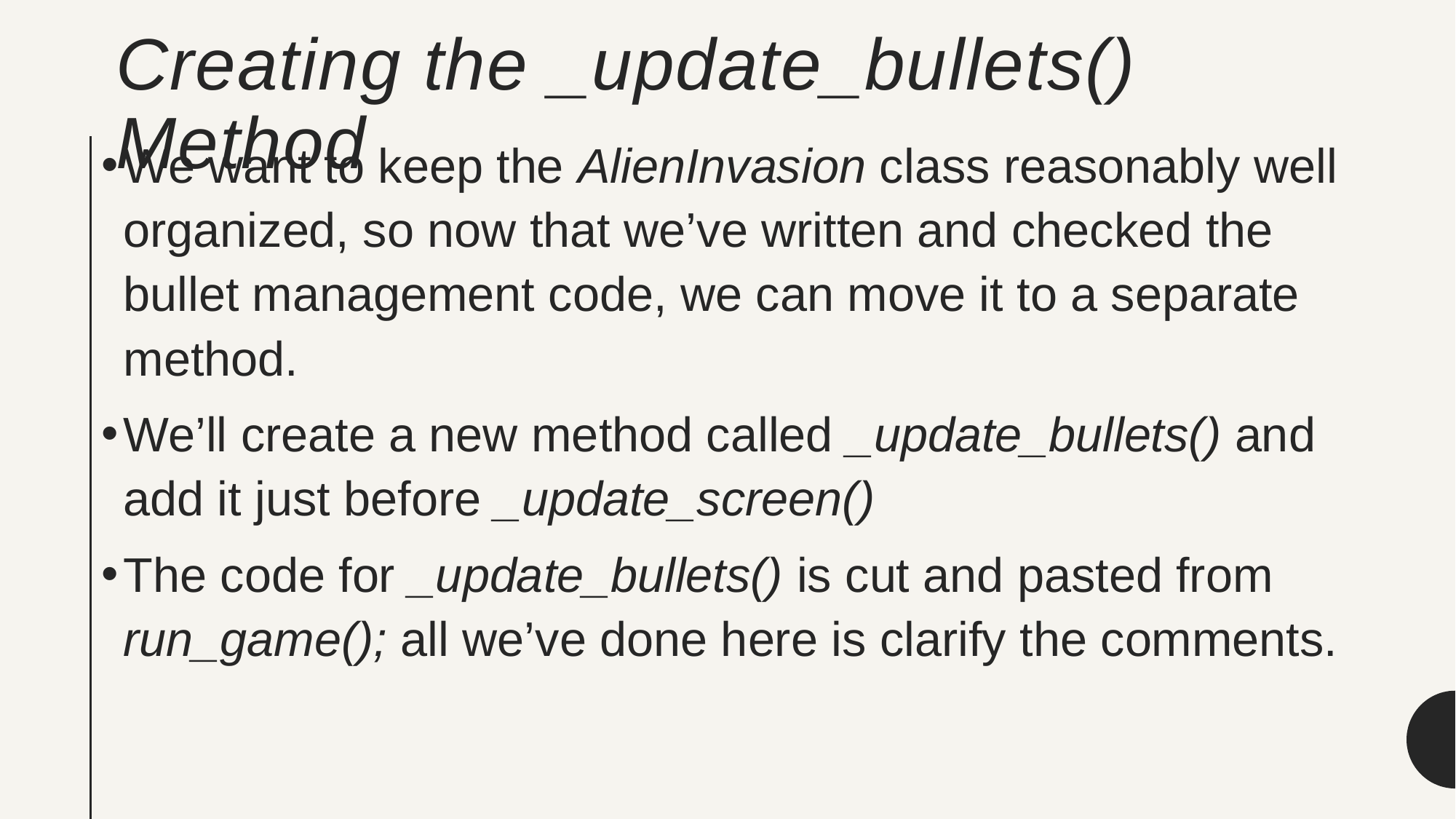

# Creating the _update_bullets() Method
We want to keep the AlienInvasion class reasonably well organized, so now that we’ve written and checked the bullet management code, we can move it to a separate method.
We’ll create a new method called _update_bullets() and add it just before _update_screen()
The code for _update_bullets() is cut and pasted from run_game(); all we’ve done here is clarify the comments.